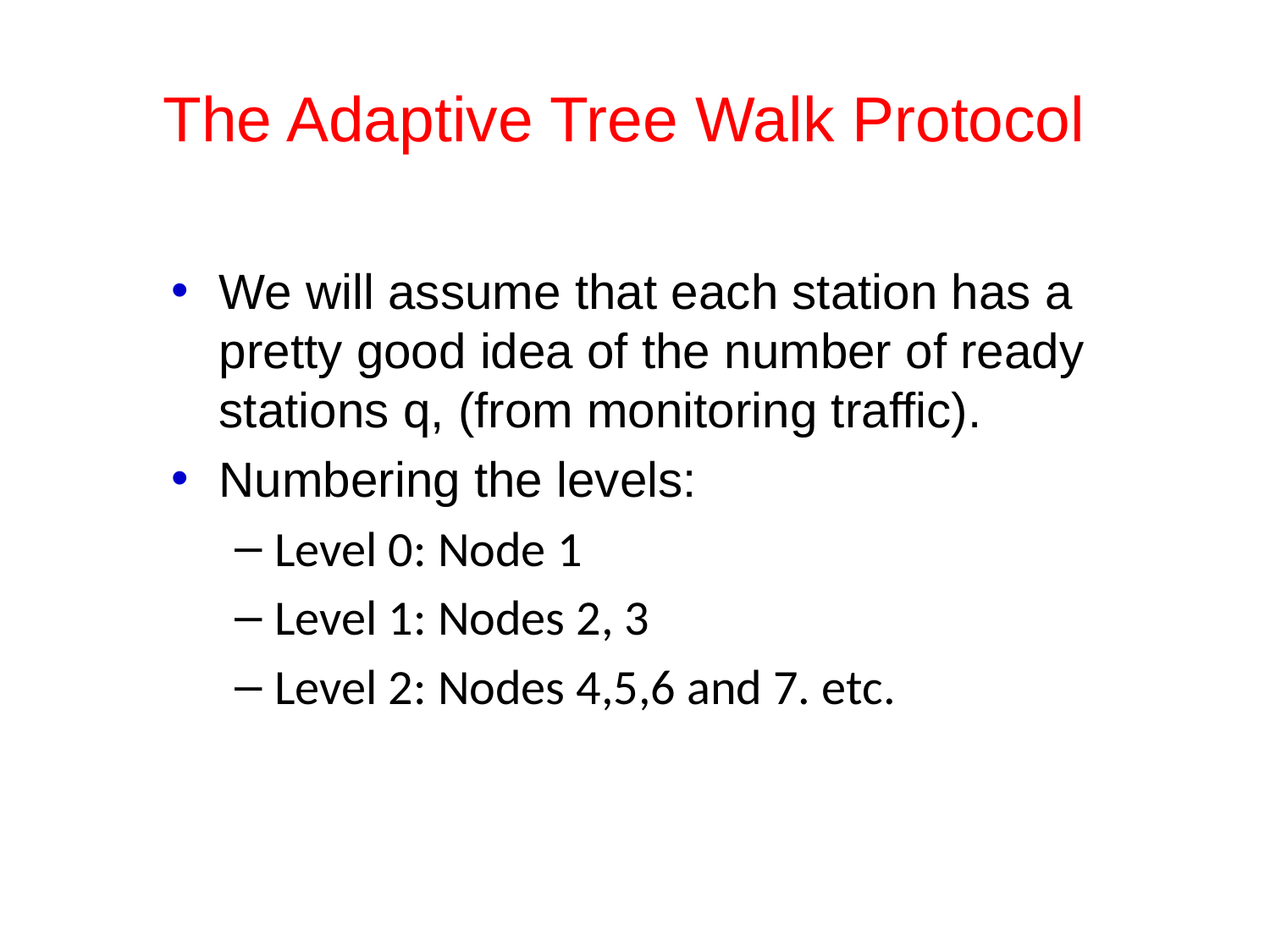

# The Adaptive Tree Walk Protocol
We will assume that each station has a pretty good idea of the number of ready stations q, (from monitoring traffic).
Numbering the levels:
Level 0: Node 1
Level 1: Nodes 2, 3
Level 2: Nodes 4,5,6 and 7. etc.